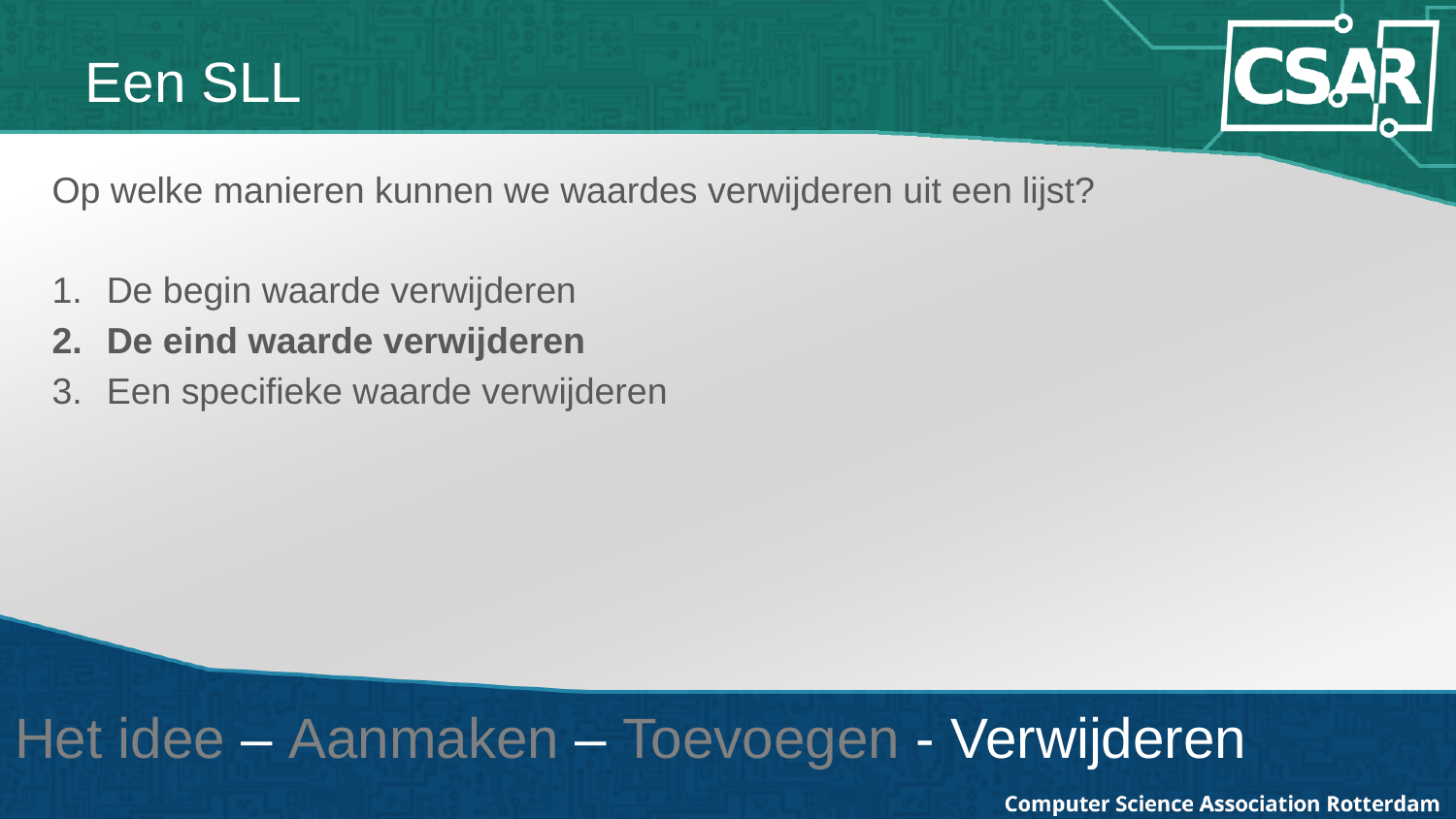

# Een SLL
Op welke manieren kunnen we waardes verwijderen uit een lijst?

De begin waarde verwijderen
De eind waarde verwijderen
Een specifieke waarde verwijderen

Het idee – Aanmaken – Toevoegen - Verwijderen